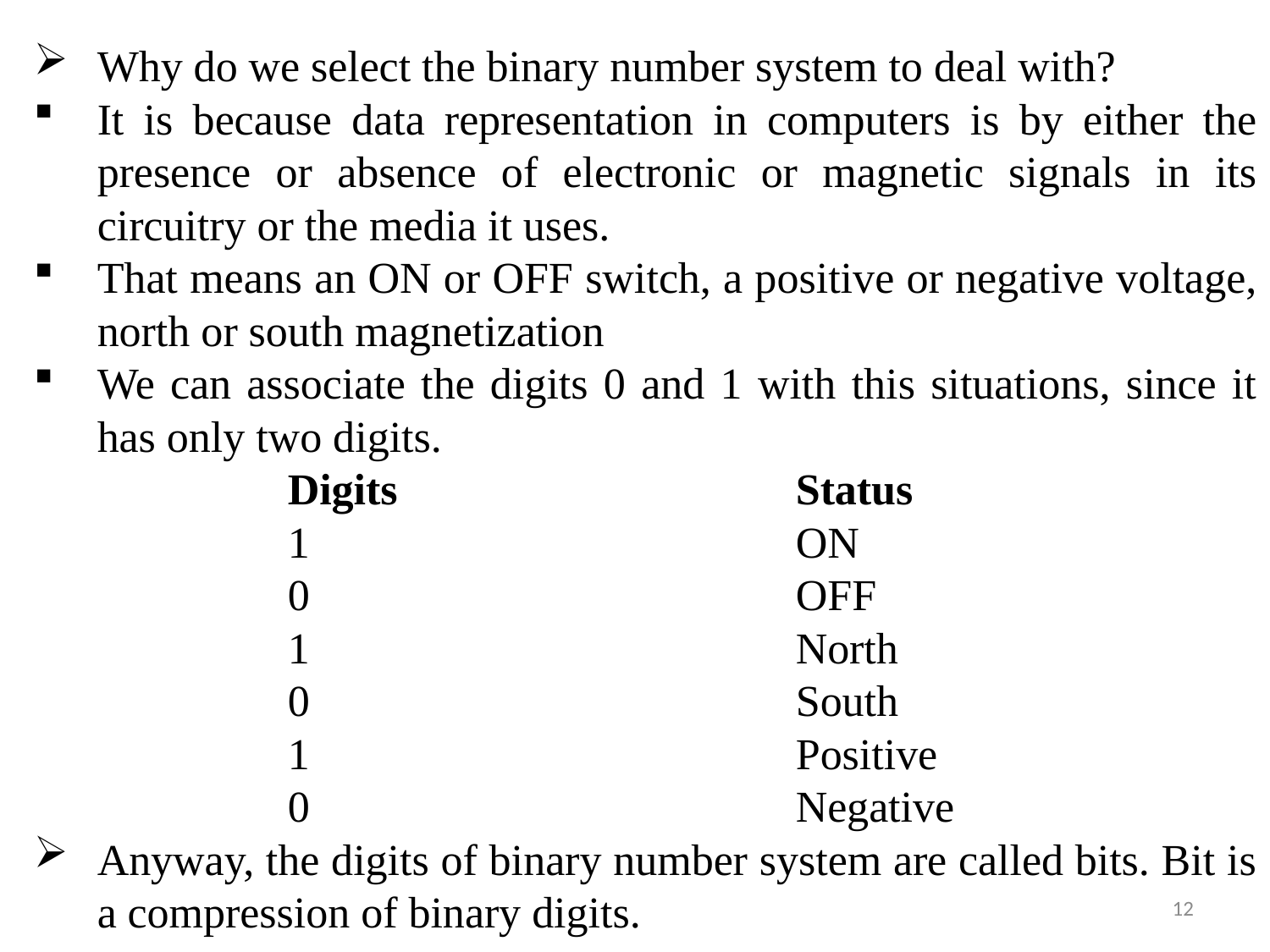

Why do we select the binary number system to deal with?
It is because data representation in computers is by either the presence or absence of electronic or magnetic signals in its circuitry or the media it uses.
That means an ON or OFF switch, a positive or negative voltage, north or south magnetization
We can associate the digits 0 and 1 with this situations, since it has only two digits.
		Digits 				Status
		1				ON
		0				OFF
		1				North
		0				South
		1				Positive
		0				Negative
Anyway, the digits of binary number system are called bits. Bit is a compression of binary digits.

12